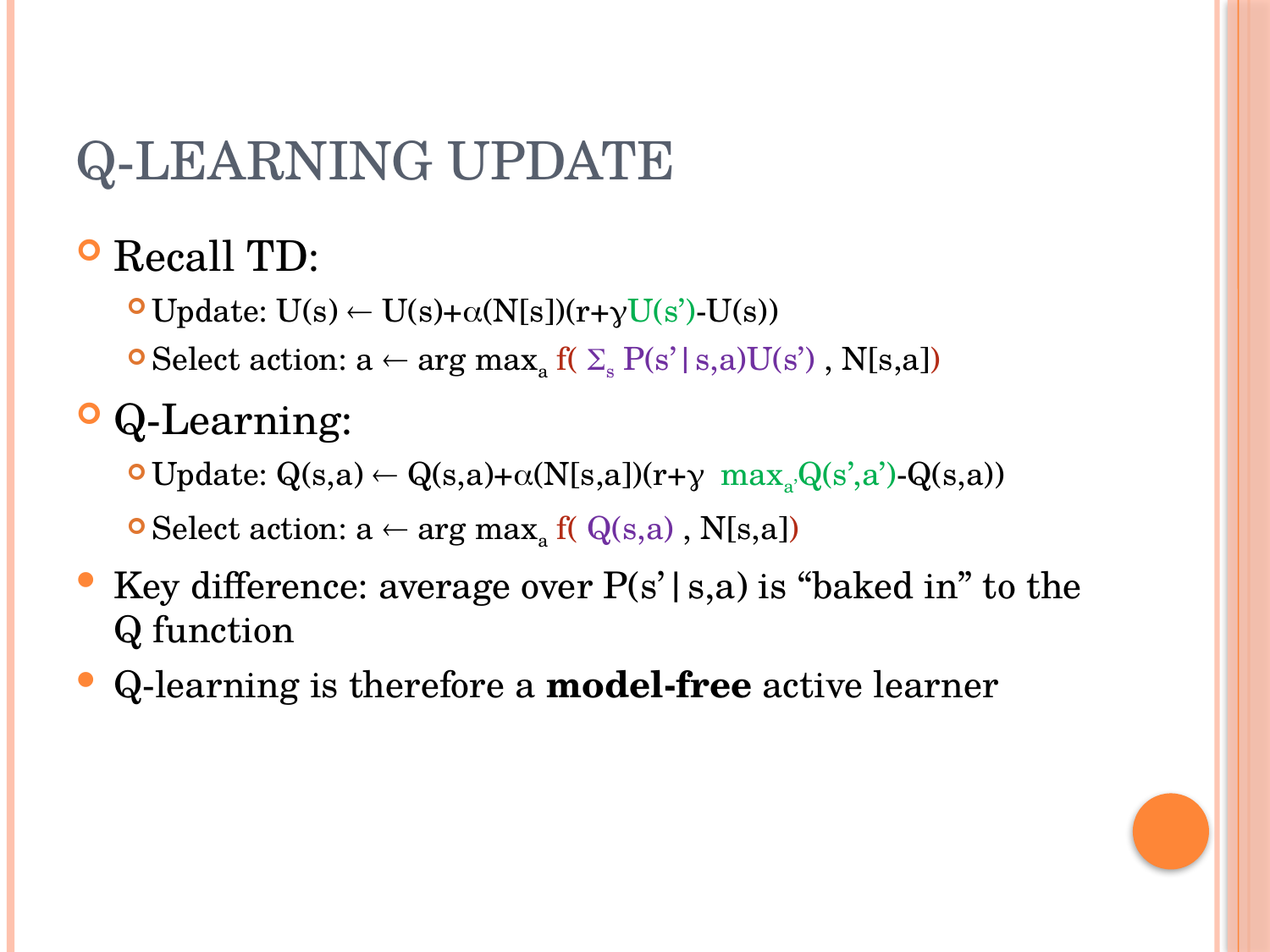

# Q-learning Update
Recall TD:
Update: U(s) ← U(s)+α(N[s])(r+γU(s’)-U(s))
Select action: a ← arg maxa f( Σs P(s’|s,a)U(s’) , N[s,a])
Q-Learning:
Update: Q(s,a) ← Q(s,a)+α(N[s,a])(r+γ maxa’Q(s’,a’)-Q(s,a))
Select action: a ← arg maxa f( Q(s,a) , N[s,a])
Key difference: average over P(s’|s,a) is “baked in” to the Q function
Q-learning is therefore a model-free active learner